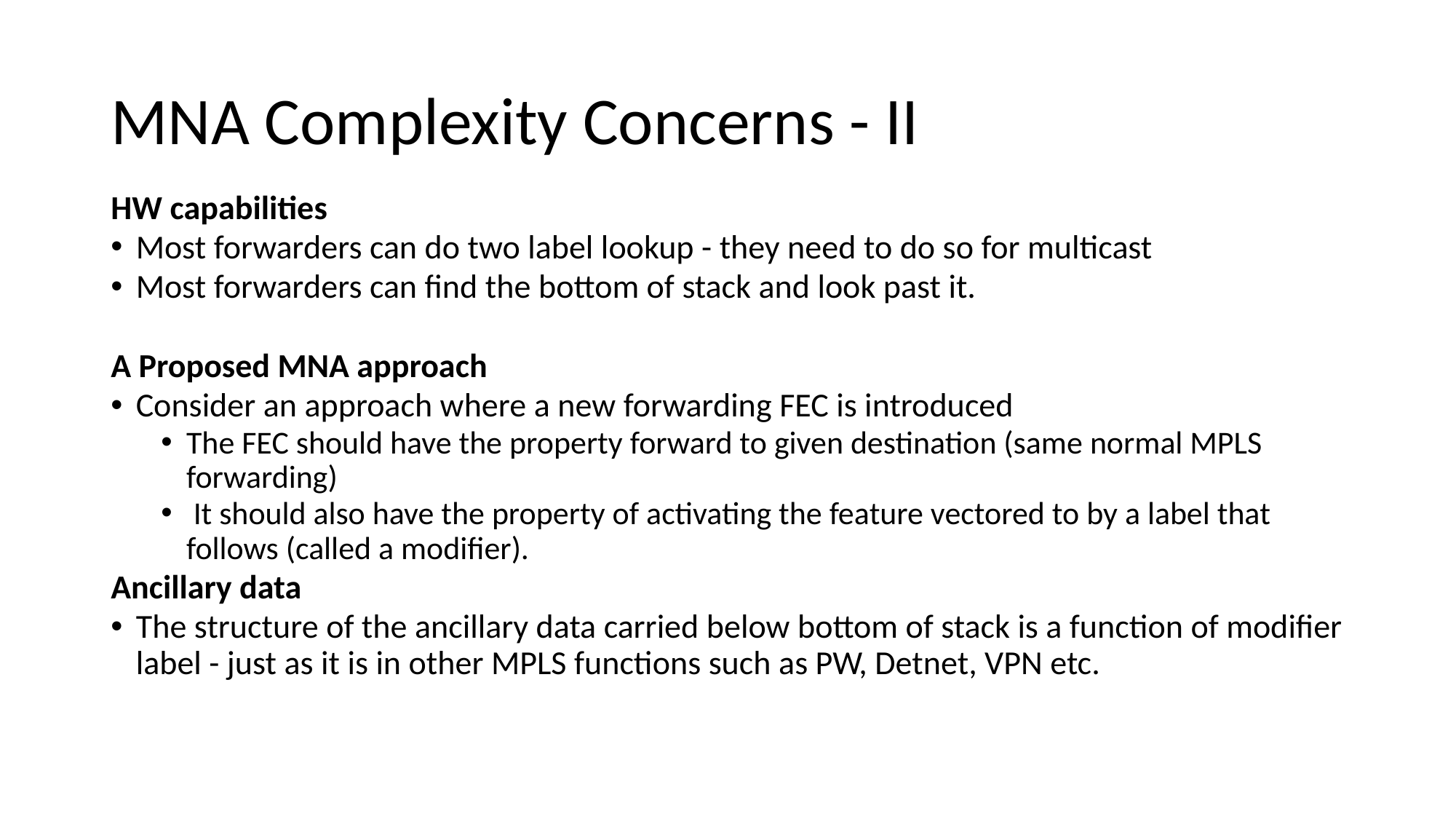

# MNA Complexity Concerns - II
HW capabilities
Most forwarders can do two label lookup - they need to do so for multicast
Most forwarders can find the bottom of stack and look past it.

A Proposed MNA approach
Consider an approach where a new forwarding FEC is introduced
The FEC should have the property forward to given destination (same normal MPLS forwarding)
 It should also have the property of activating the feature vectored to by a label that follows (called a modifier).
Ancillary data
The structure of the ancillary data carried below bottom of stack is a function of modifier label - just as it is in other MPLS functions such as PW, Detnet, VPN etc.